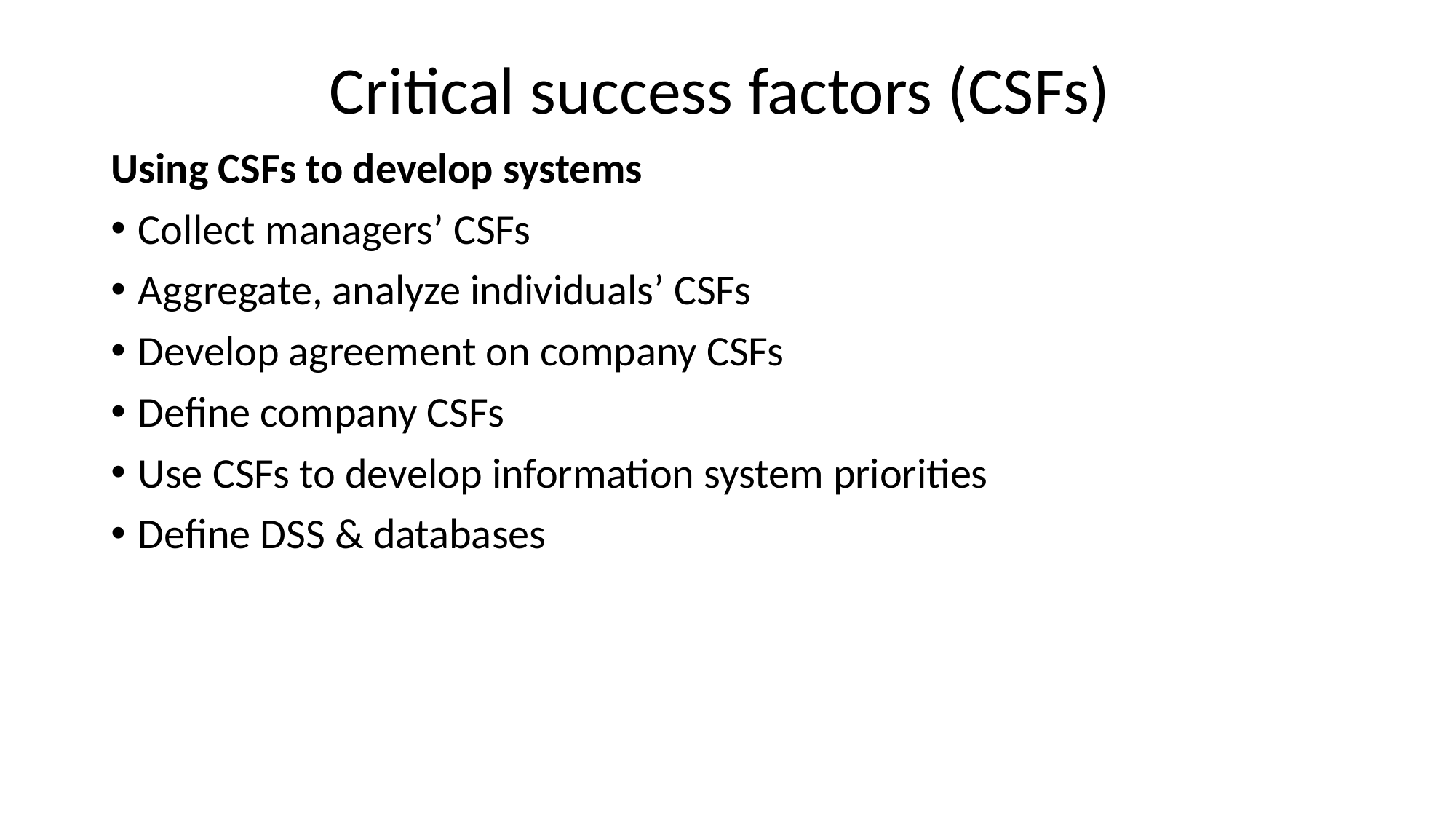

# Critical success factors (CSFs)
Using CSFs to develop systems
Collect managers’ CSFs
Aggregate, analyze individuals’ CSFs
Develop agreement on company CSFs
Define company CSFs
Use CSFs to develop information system priorities
Define DSS & databases